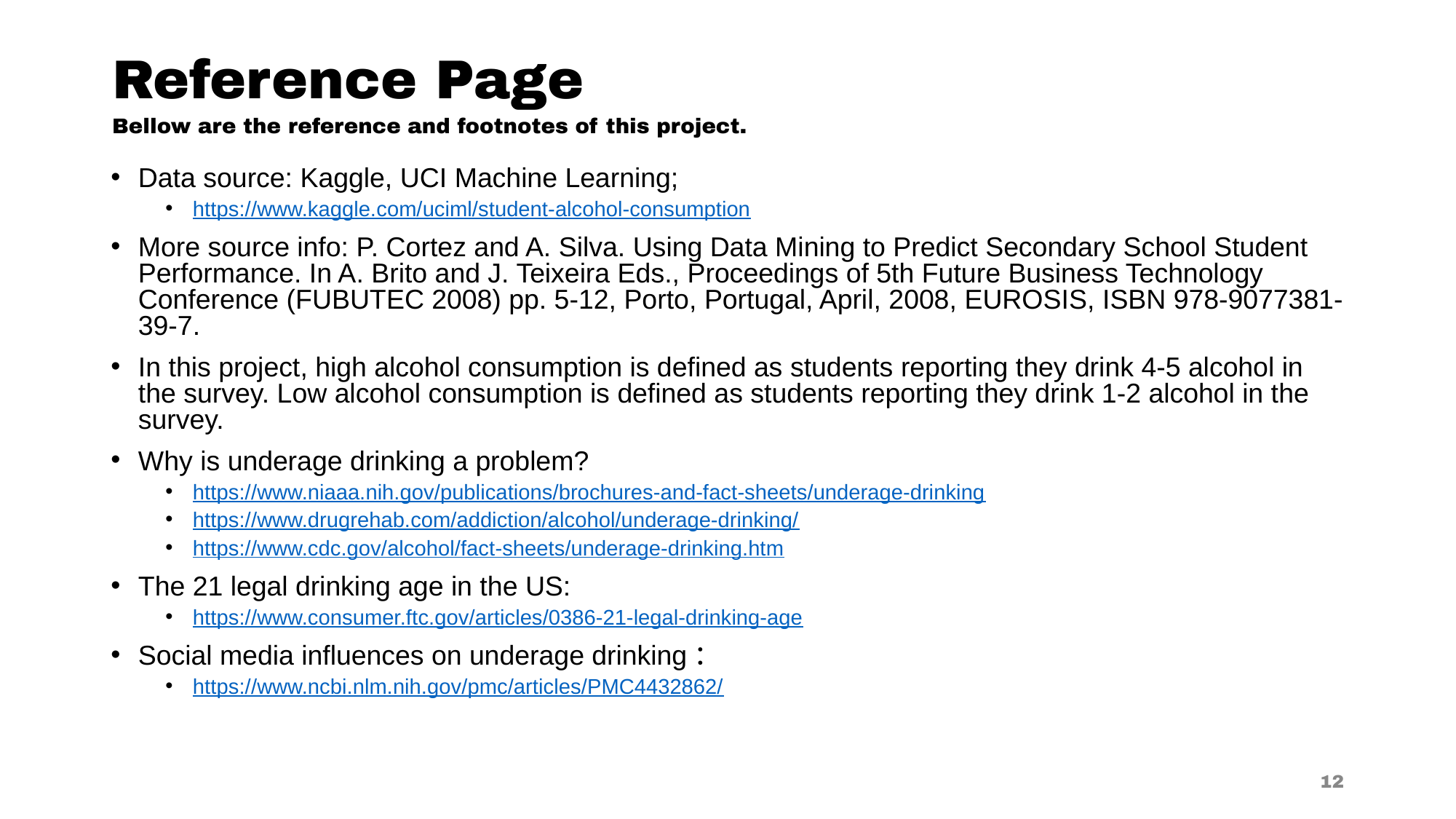

# Reference Page
Bellow are the reference and footnotes of this project.
Data source: Kaggle, UCI Machine Learning;
https://www.kaggle.com/uciml/student-alcohol-consumption
More source info: P. Cortez and A. Silva. Using Data Mining to Predict Secondary School Student Performance. In A. Brito and J. Teixeira Eds., Proceedings of 5th Future Business Technology Conference (FUBUTEC 2008) pp. 5-12, Porto, Portugal, April, 2008, EUROSIS, ISBN 978-9077381-39-7.
In this project, high alcohol consumption is defined as students reporting they drink 4-5 alcohol in the survey. Low alcohol consumption is defined as students reporting they drink 1-2 alcohol in the survey.
Why is underage drinking a problem?
https://www.niaaa.nih.gov/publications/brochures-and-fact-sheets/underage-drinking
https://www.drugrehab.com/addiction/alcohol/underage-drinking/
https://www.cdc.gov/alcohol/fact-sheets/underage-drinking.htm
The 21 legal drinking age in the US:
https://www.consumer.ftc.gov/articles/0386-21-legal-drinking-age
Social media influences on underage drinking：
https://www.ncbi.nlm.nih.gov/pmc/articles/PMC4432862/
12